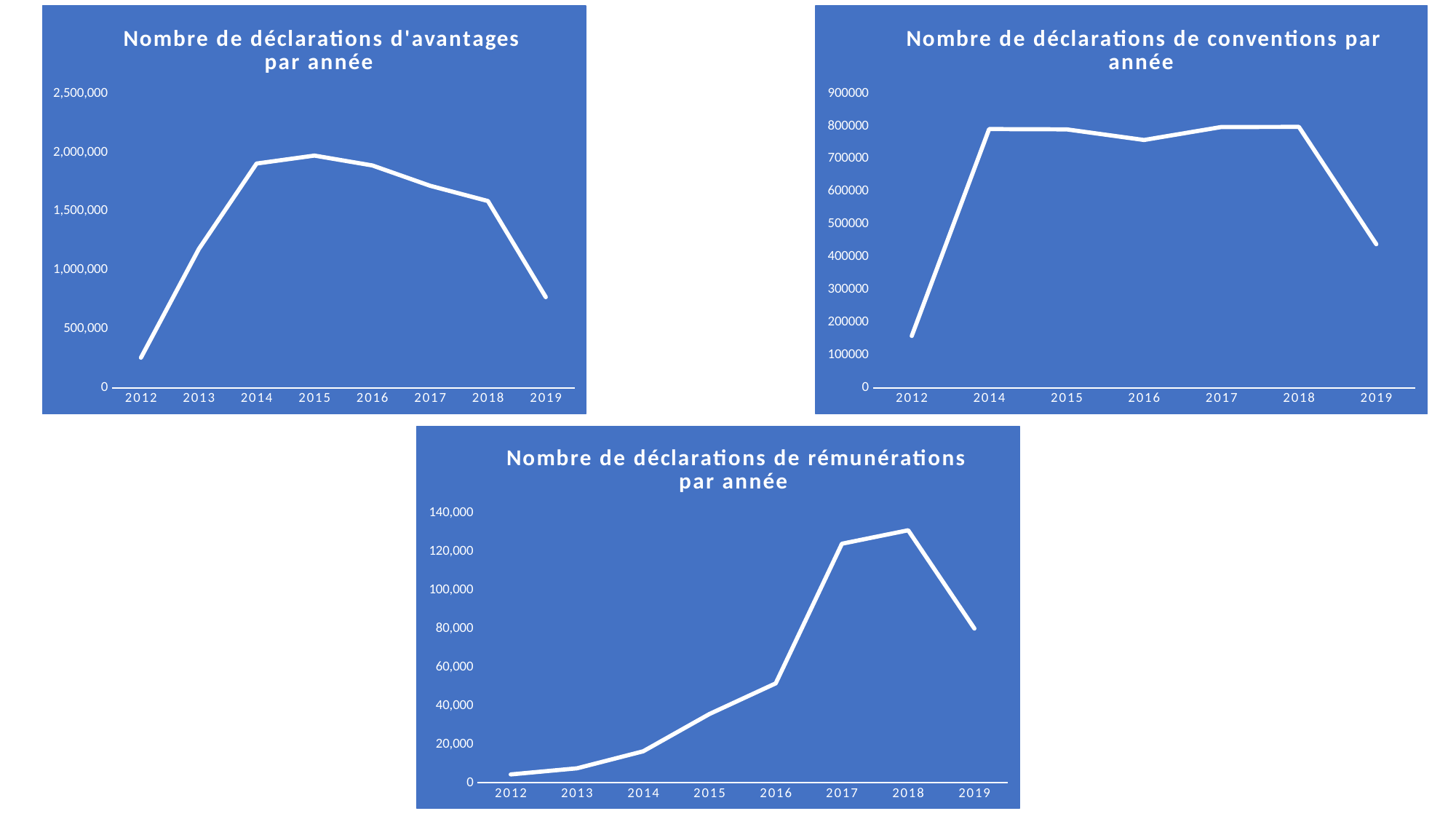

### Chart: Nombre de déclarations d'avantages par année

| Category |  |
|---|---|
| 2012 | 256063.0 |
| 2013 | 1178542.0 |
| 2014 | 1905521.0 |
| 2015 | 1972847.0 |
| 2016 | 1888957.0 |
| 2017 | 1716617.0 |
| 2018 | 1586975.0 |
| 2019 | 770880.0 |

### Chart: Nombre de déclarations de conventions par année

| Category |  |
|---|---|
| 2012 | 158585.0 |
| 2014 | 791448.0 |
| 2015 | 790454.0 |
| 2016 | 757953.0 |
| 2017 | 797613.0 |
| 2018 | 797892.0 |
| 2019 | 439163.0 |

### Chart: Nombre de déclarations de rémunérations par année

| Category | 2012 |
|---|---|
| 2012 | 4331.0 |
| 2013 | 7512.0 |
| 2014 | 16343.0 |
| 2015 | 35694.0 |
| 2016 | 51602.0 |
| 2017 | 124093.0 |
| 2018 | 131078.0 |
| 2019 | 80065.0 |